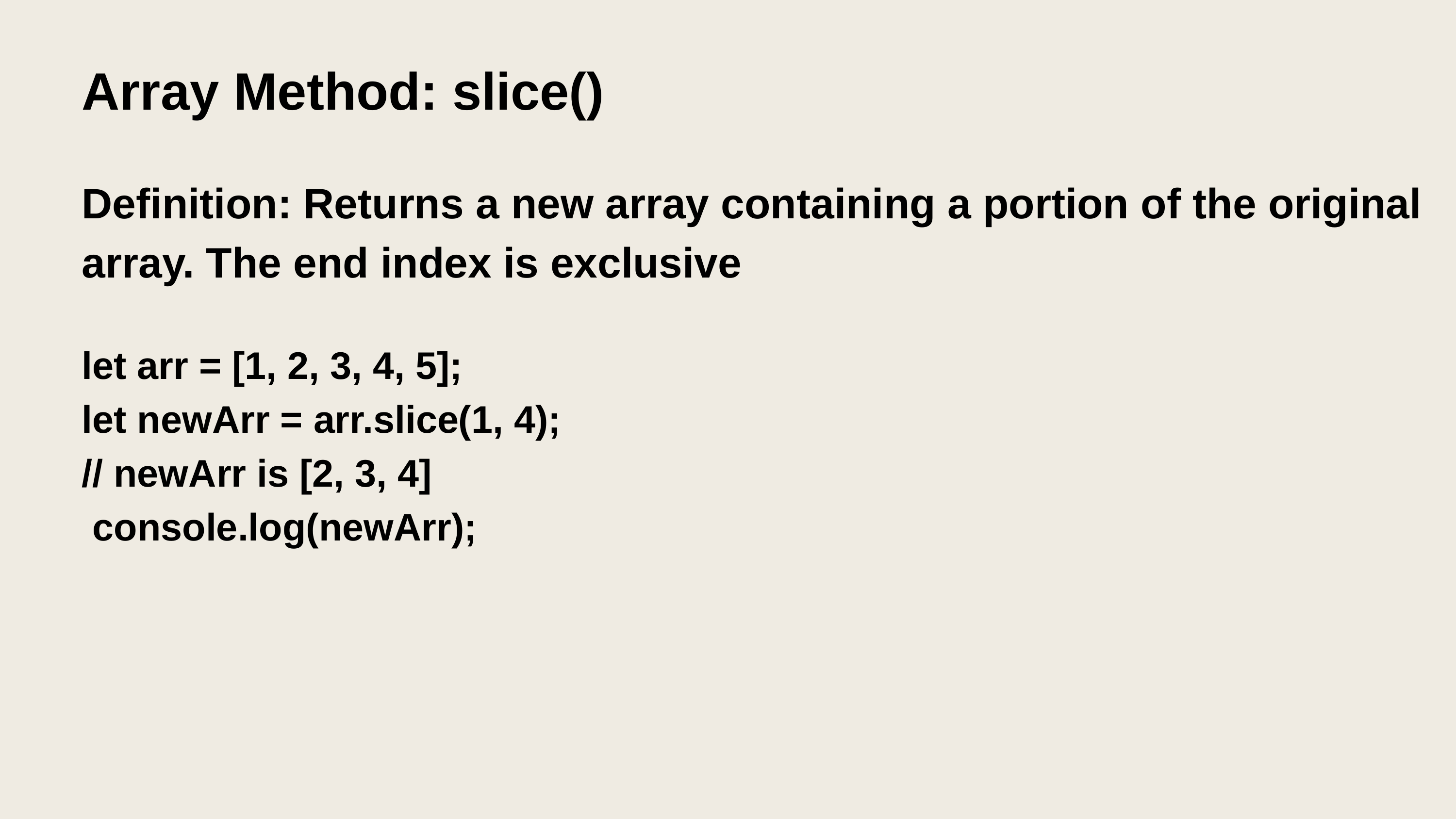

Array Method: slice()
Definition: Returns a new array containing a portion of the original array. The end index is exclusive
let arr = [1, 2, 3, 4, 5];
let newArr = arr.slice(1, 4);
// newArr is [2, 3, 4]
 console.log(newArr);